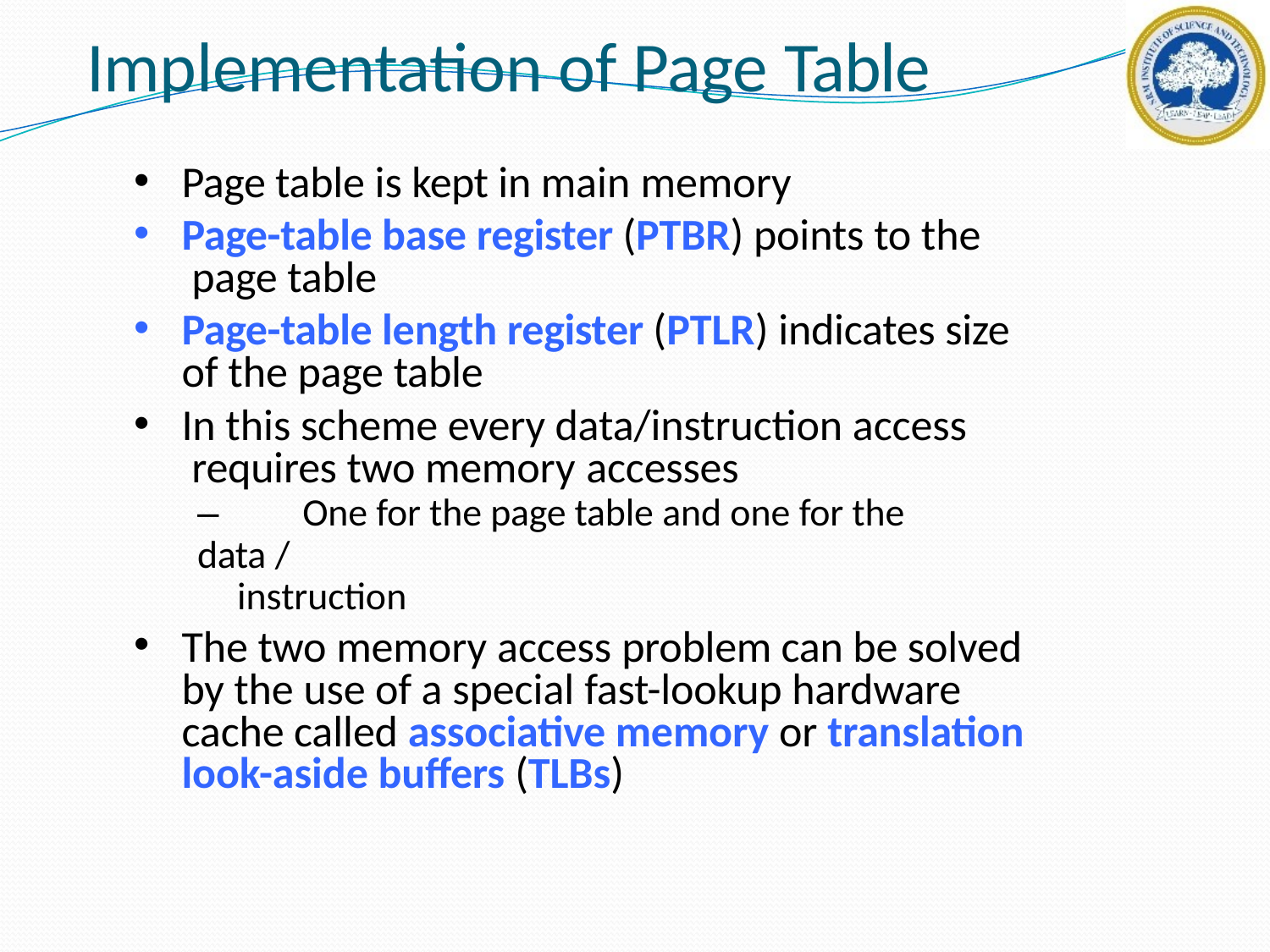

# Implementation of Page Table
Page table is kept in main memory
Page-table base register (PTBR) points to the  page table
Page-table length register (PTLR) indicates size  of the page table
In this scheme every data/instruction access  requires two memory accesses
–	One for the page table and one for the data /
instruction
The two memory access problem can be solved  by the use of a special fast-lookup hardware  cache called associative memory or translation  look-aside buffers (TLBs)